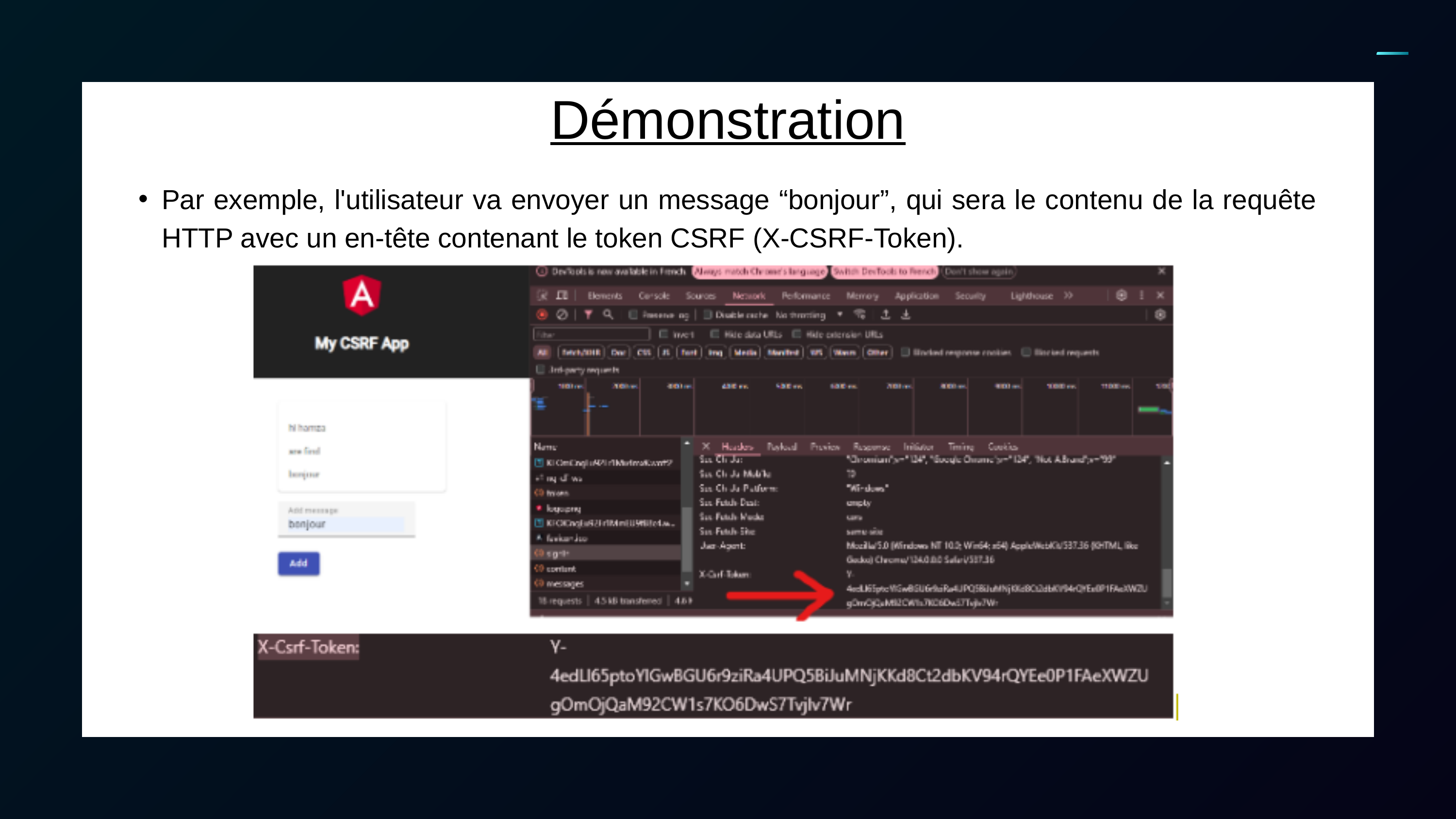

Démonstration

Par exemple, l'utilisateur va envoyer un message “bonjour”, qui sera le contenu de la requête HTTP avec un en-tête contenant le token CSRF (X-CSRF-Token).